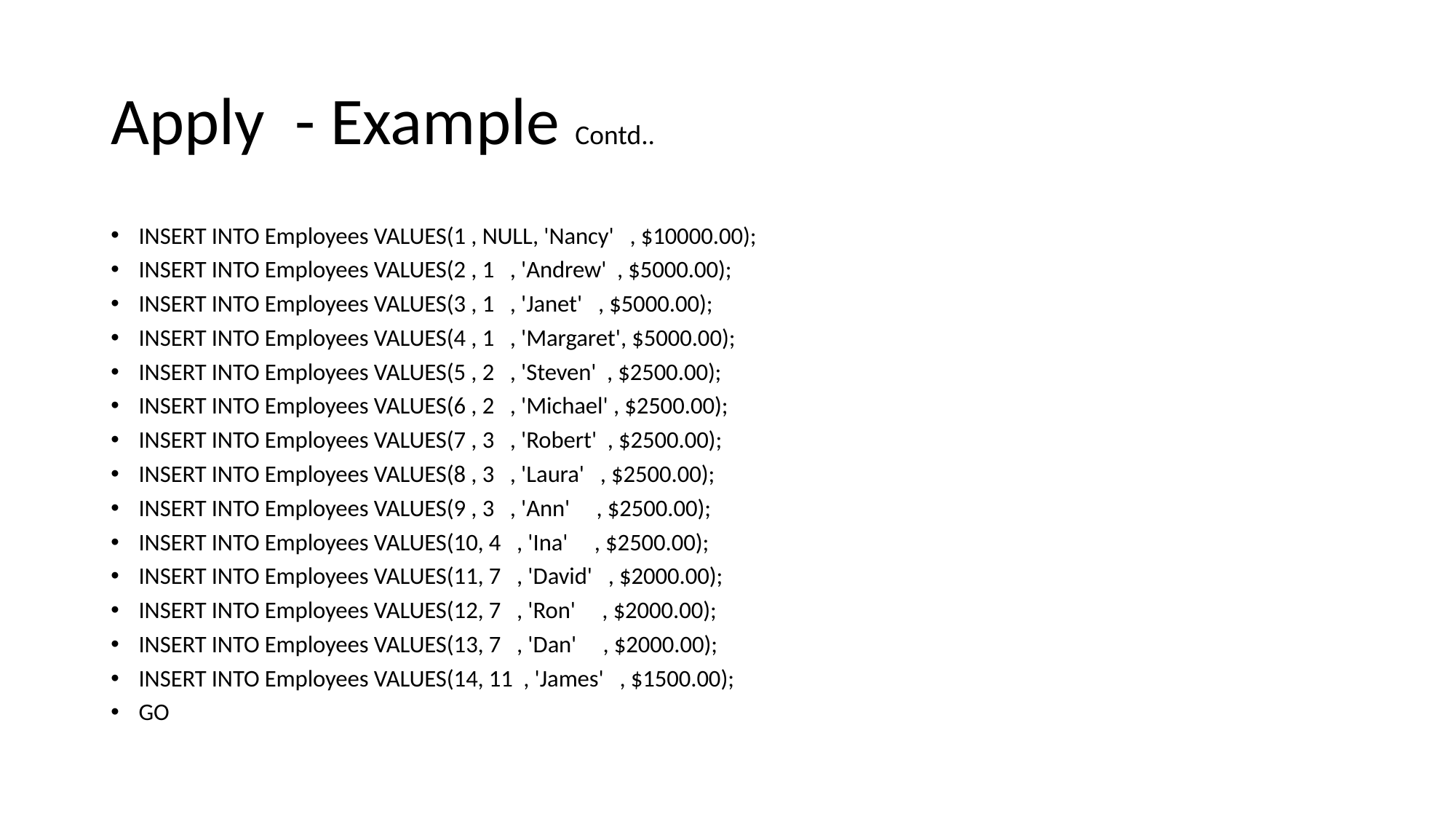

# Apply  - Example Contd..
INSERT INTO Employees VALUES(1 , NULL, 'Nancy'   , $10000.00);
INSERT INTO Employees VALUES(2 , 1   , 'Andrew'  , $5000.00);
INSERT INTO Employees VALUES(3 , 1   , 'Janet'   , $5000.00);
INSERT INTO Employees VALUES(4 , 1   , 'Margaret', $5000.00);
INSERT INTO Employees VALUES(5 , 2   , 'Steven'  , $2500.00);
INSERT INTO Employees VALUES(6 , 2   , 'Michael' , $2500.00);
INSERT INTO Employees VALUES(7 , 3   , 'Robert'  , $2500.00);
INSERT INTO Employees VALUES(8 , 3   , 'Laura'   , $2500.00);
INSERT INTO Employees VALUES(9 , 3   , 'Ann'     , $2500.00);
INSERT INTO Employees VALUES(10, 4   , 'Ina'     , $2500.00);
INSERT INTO Employees VALUES(11, 7   , 'David'   , $2000.00);
INSERT INTO Employees VALUES(12, 7   , 'Ron'     , $2000.00);
INSERT INTO Employees VALUES(13, 7   , 'Dan'     , $2000.00);
INSERT INTO Employees VALUES(14, 11  , 'James'   , $1500.00);
GO